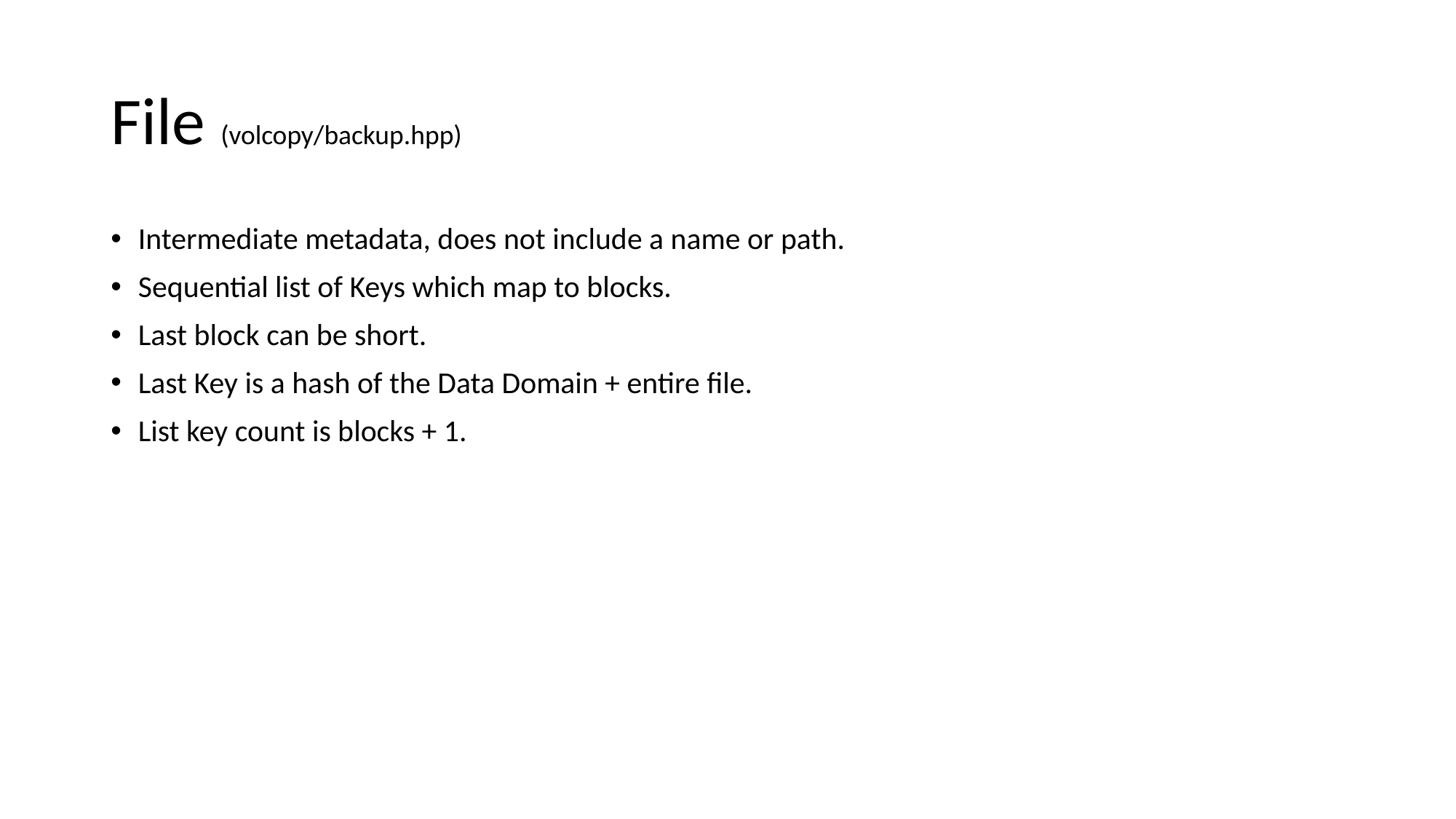

# File (volcopy/backup.hpp)
Intermediate metadata, does not include a name or path.
Sequential list of Keys which map to blocks.
Last block can be short.
Last Key is a hash of the Data Domain + entire file.
List key count is blocks + 1.